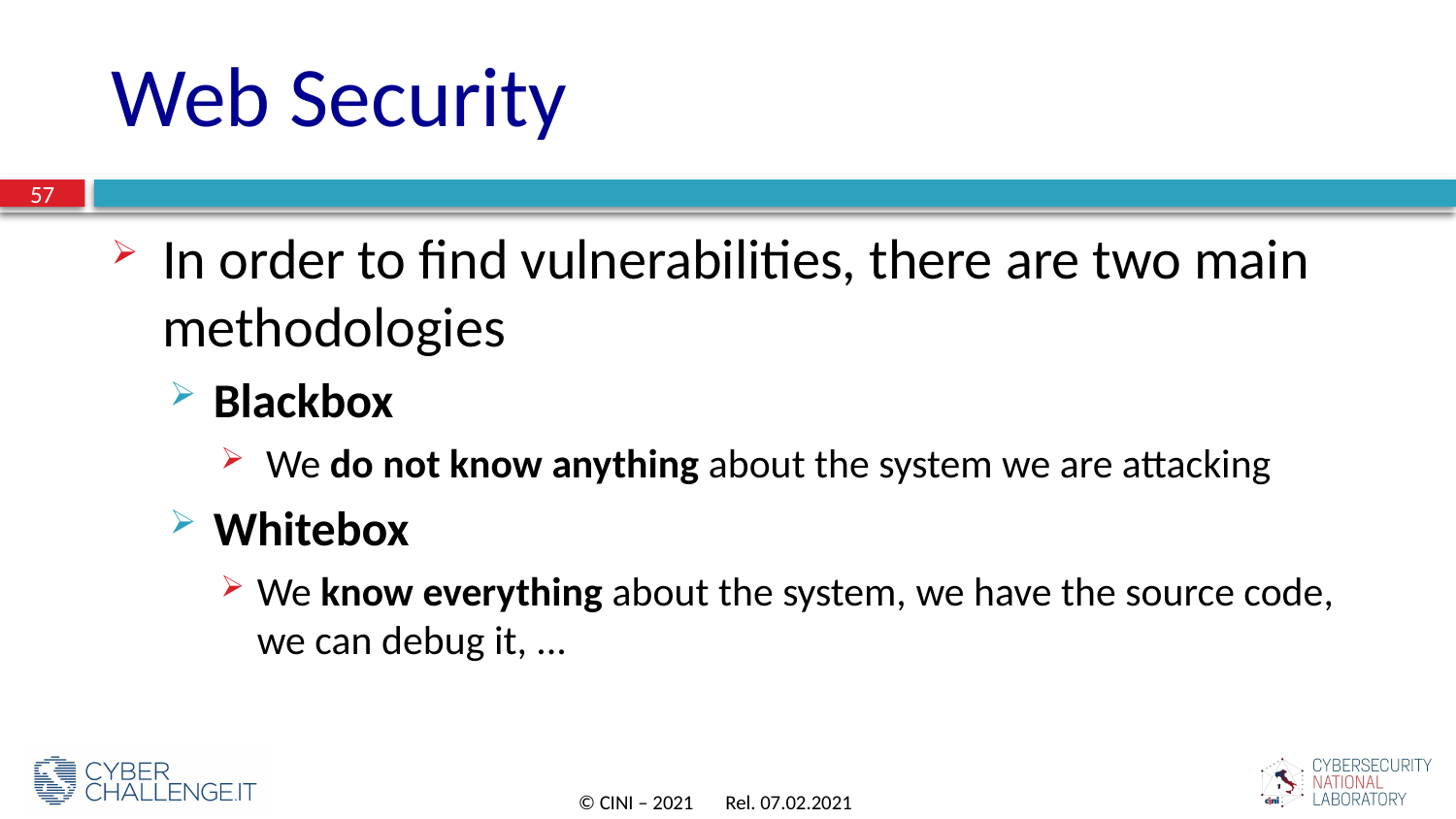

# Web Security
57
In order to find vulnerabilities, there are two main methodologies
Blackbox
 We do not know anything about the system we are attacking
Whitebox
We know everything about the system, we have the source code, we can debug it, ...